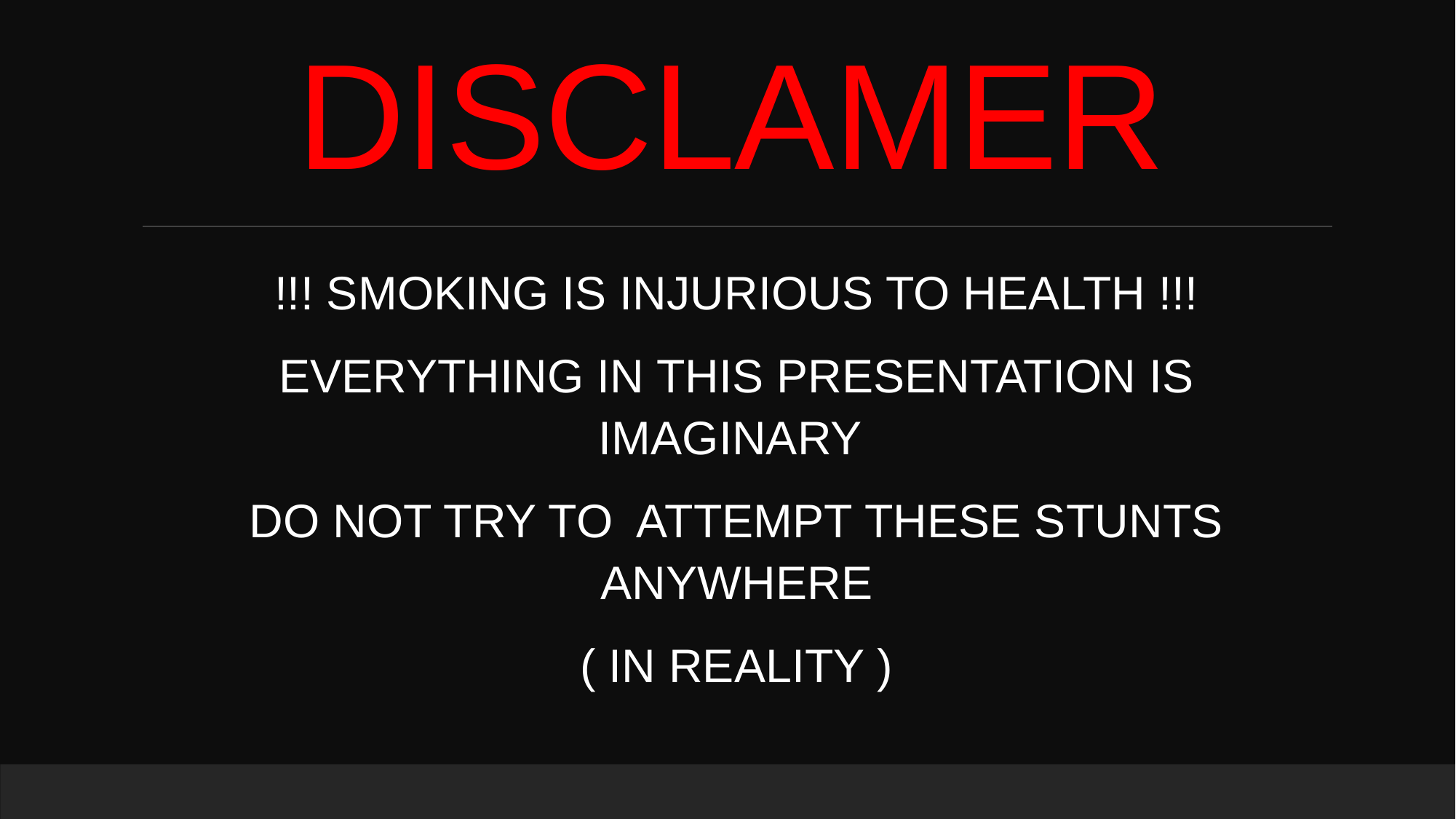

# DISCLAMER
!!! SMOKING IS INJURIOUS TO HEALTH !!!
EVERYTHING IN THIS PRESENTATION IS IMAGINARY
DO NOT TRY TO  ATTEMPT THESE STUNTS ANYWHERE
( IN REALITY )